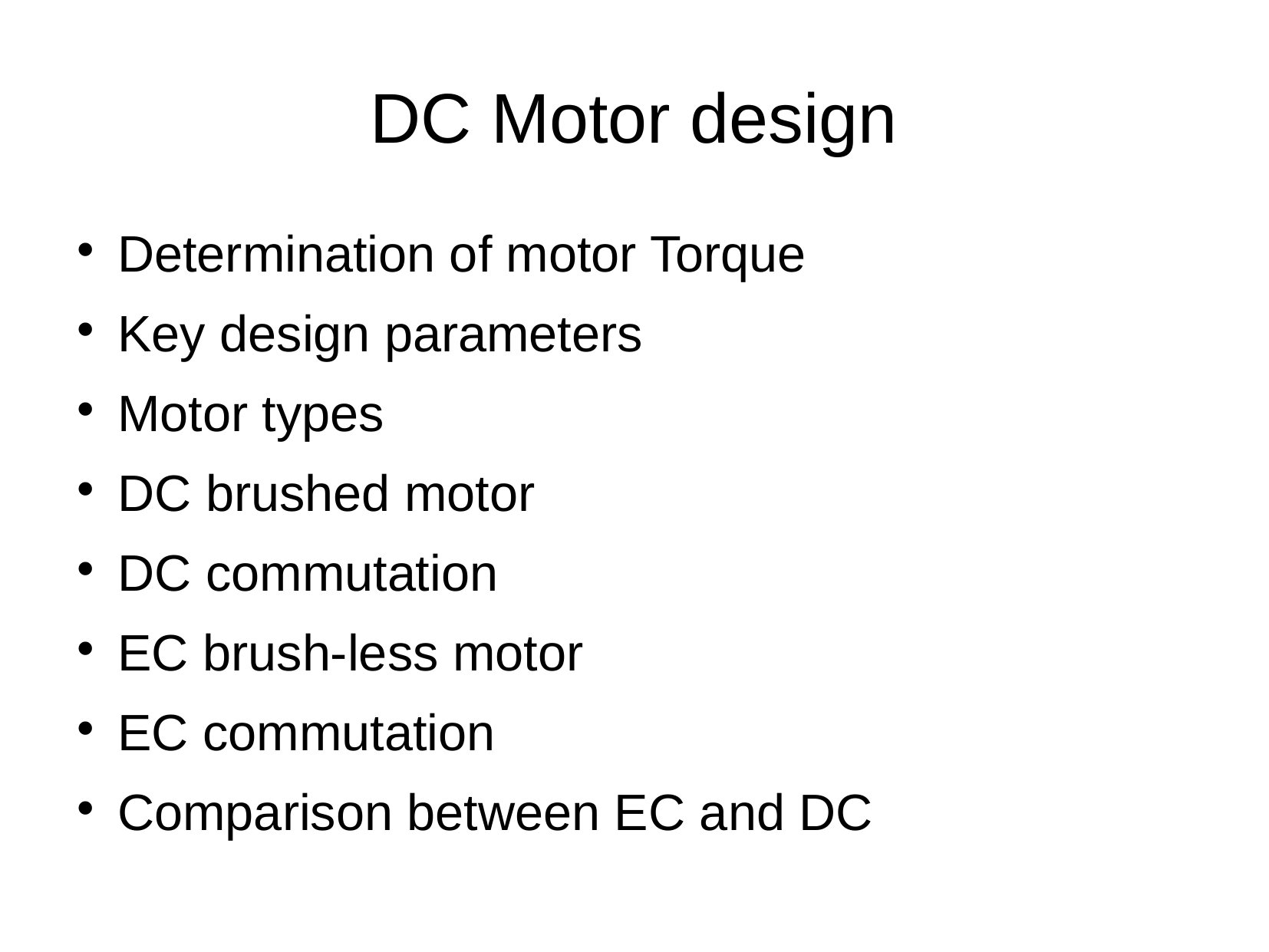

# DC Motor design
Determination of motor Torque
Key design parameters
Motor types
DC brushed motor
DC commutation
EC brush-less motor
EC commutation
Comparison between EC and DC